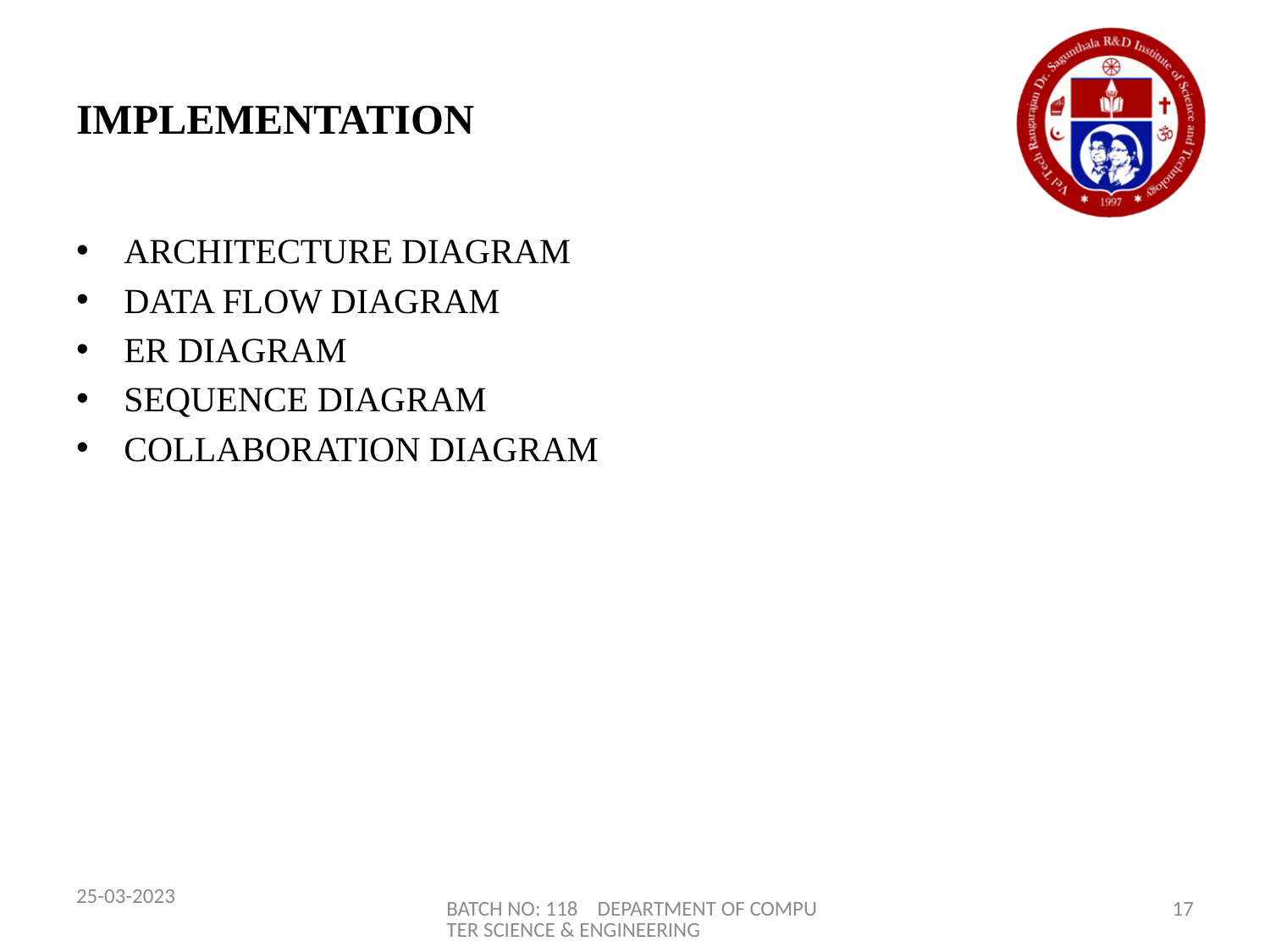

# IMPLEMENTATION
ARCHITECTURE DIAGRAM
DATA FLOW DIAGRAM
ER DIAGRAM
SEQUENCE DIAGRAM
COLLABORATION DIAGRAM

25-03-2023

BATCH NO: 118    DEPARTMENT OF COMPUTER SCIENCE & ENGINEERING
17